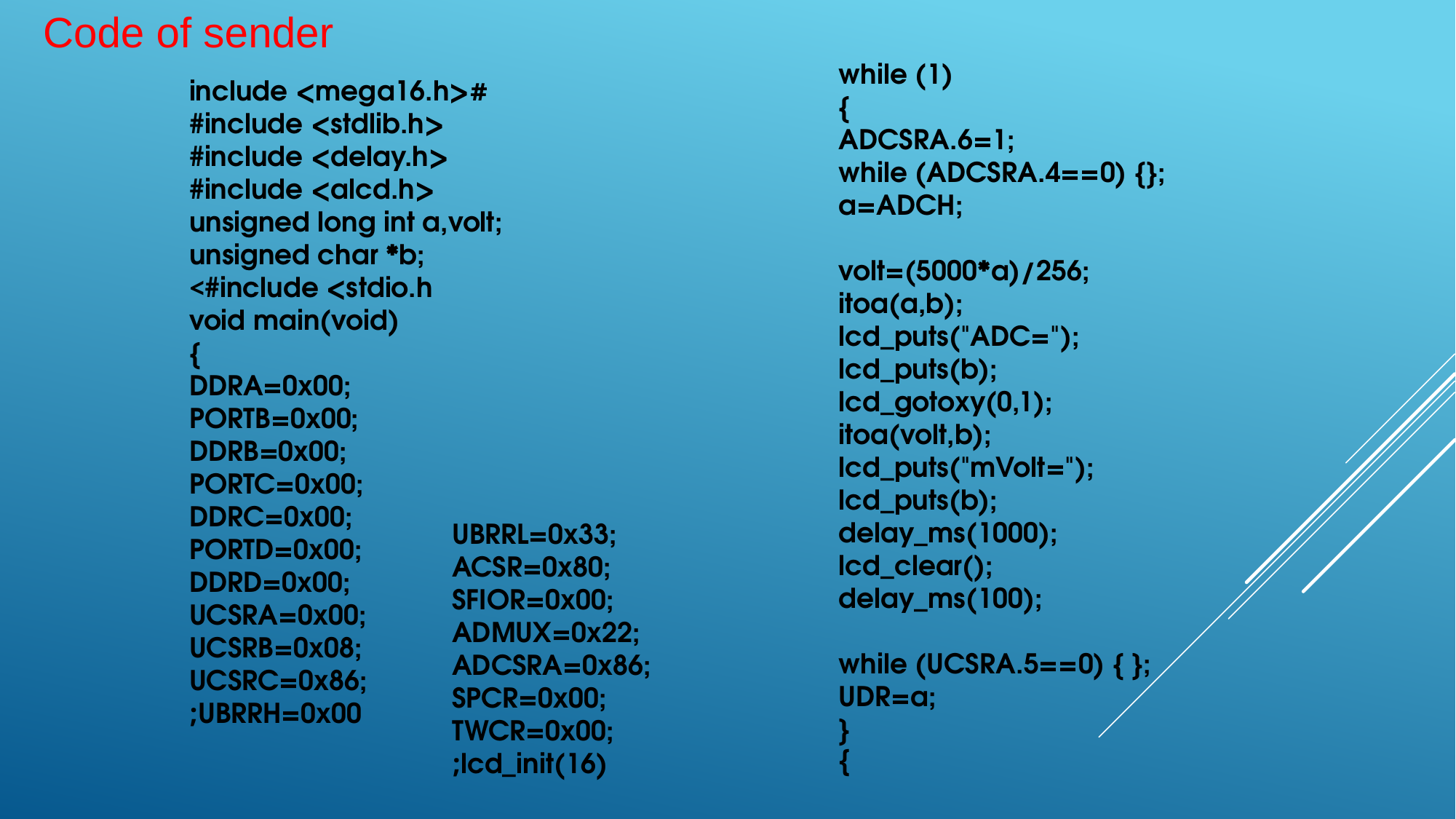

Code of sender
while (1)
{
ADCSRA.6=1;
while (ADCSRA.4==0) {};
a=ADCH;
volt=(5000*a)/256;
itoa(a,b);
lcd_puts("ADC=");
lcd_puts(b);
lcd_gotoxy(0,1);
itoa(volt,b);
lcd_puts("mVolt=");
lcd_puts(b);
delay_ms(1000);
lcd_clear();
delay_ms(100);
while (UCSRA.5==0) { };
UDR=a;
}
}
#include <mega16.h>
#include <stdlib.h>
#include <delay.h>
#include <alcd.h>
unsigned long int a,volt;
unsigned char *b;
#include <stdio.h>
void main(void)
{
DDRA=0x00;
PORTB=0x00;
DDRB=0x00;
PORTC=0x00;
DDRC=0x00;
PORTD=0x00;
DDRD=0x00;
UCSRA=0x00;
UCSRB=0x08;
UCSRC=0x86;
UBRRH=0x00;
UBRRL=0x33;
ACSR=0x80;
SFIOR=0x00;
ADMUX=0x22;
ADCSRA=0x86;
SPCR=0x00;
TWCR=0x00;
lcd_init(16);